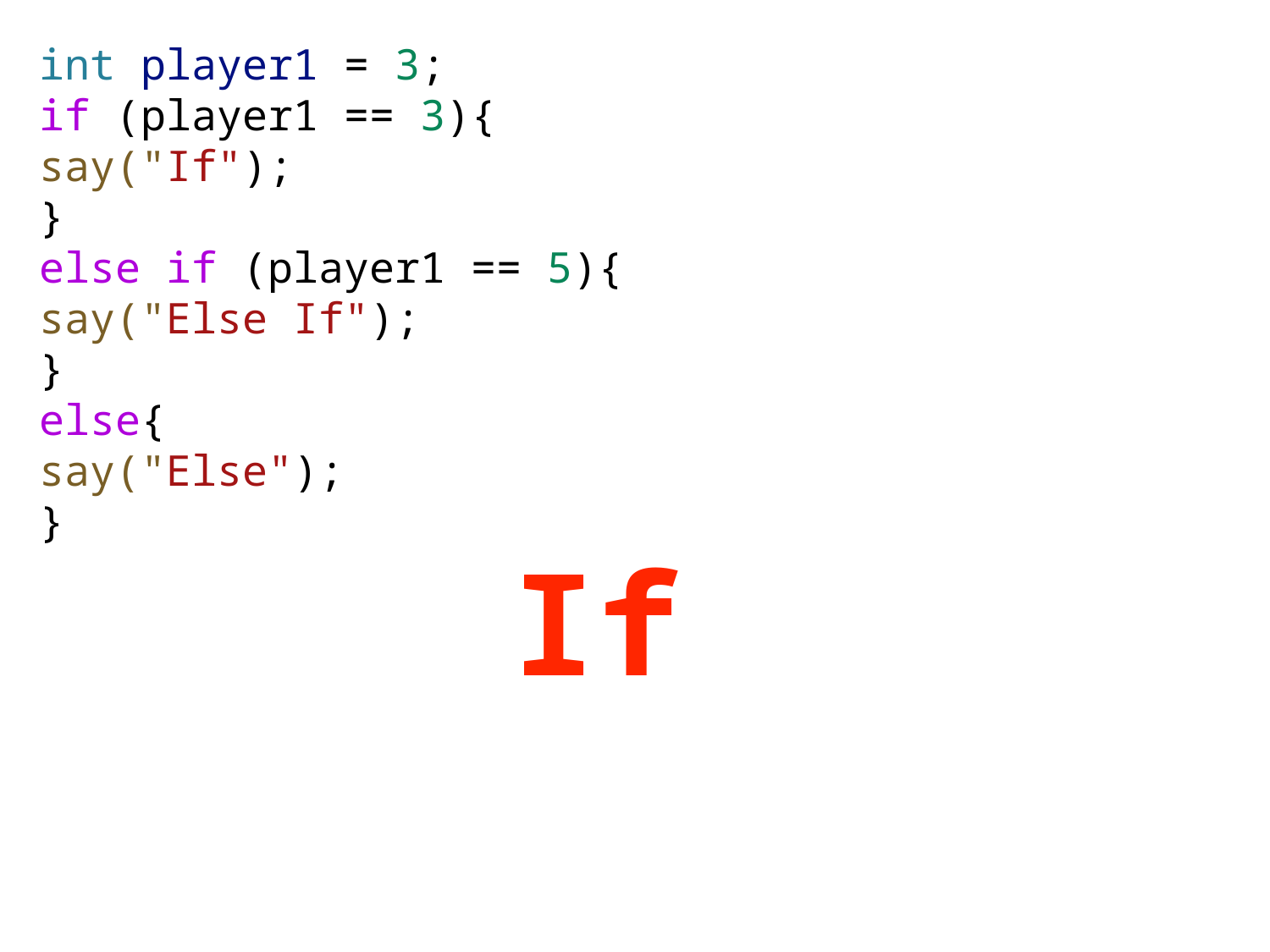

int player1 = 3;
if (player1 == 3){
say("If");
}
else if (player1 == 5){
say("Else If");
}
else{
say("Else");
}

If